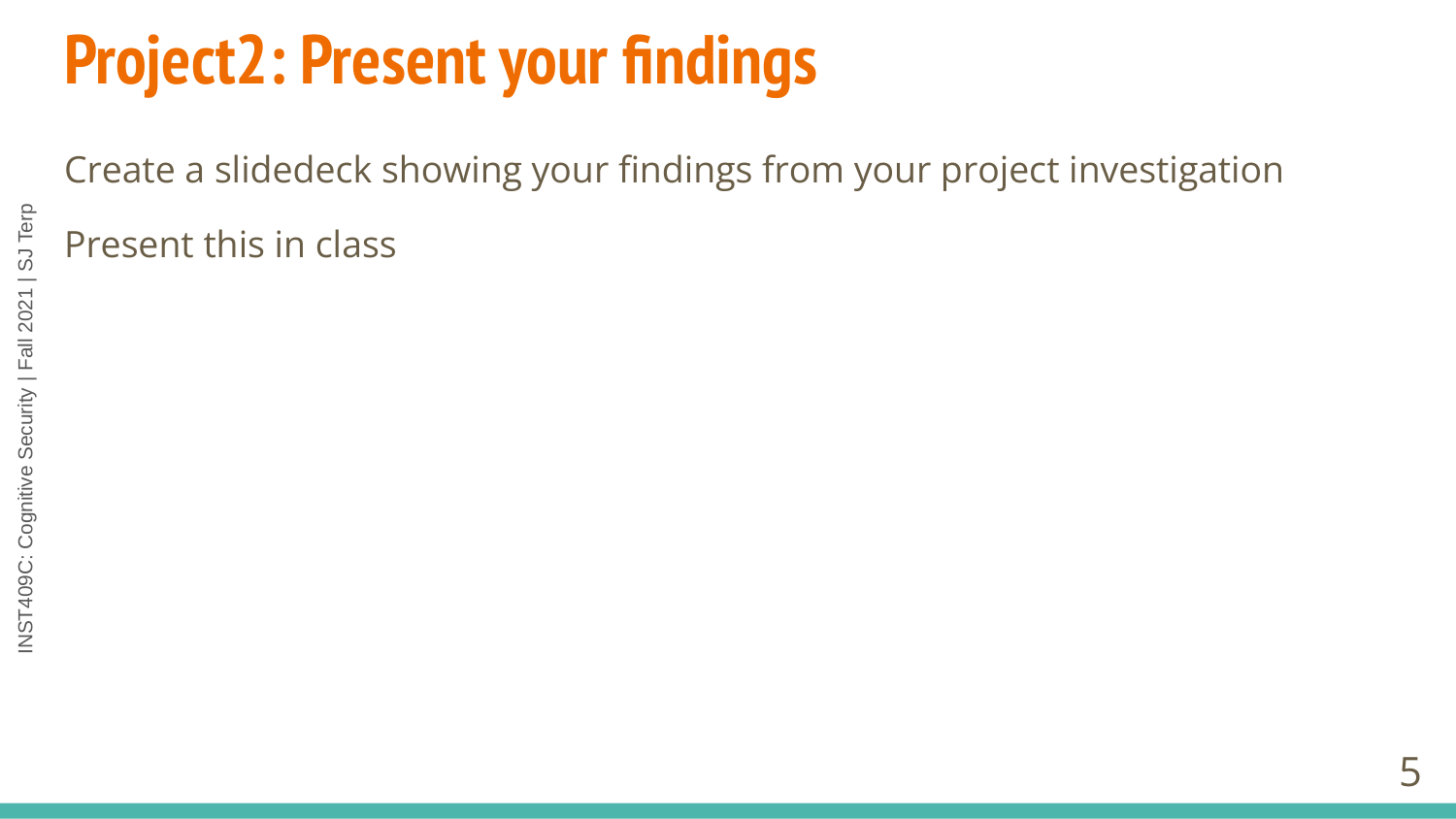

# Project2: Present your findings
Create a slidedeck showing your findings from your project investigation
Present this in class
5